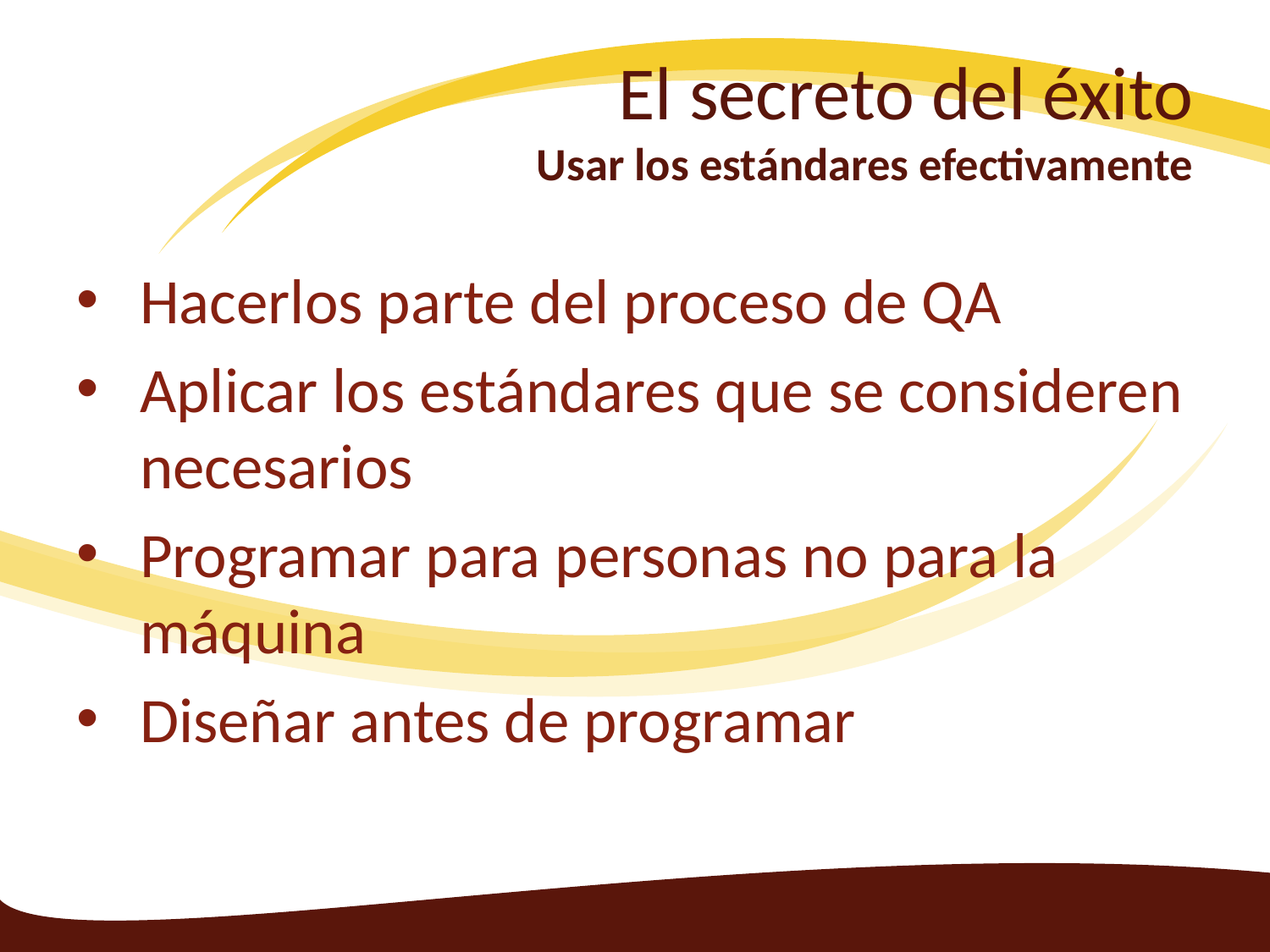

# El secreto del éxito Usar los estándares efectivamente
Hacerlos parte del proceso de QA
Aplicar los estándares que se consideren necesarios
Programar para personas no para la máquina
Diseñar antes de programar